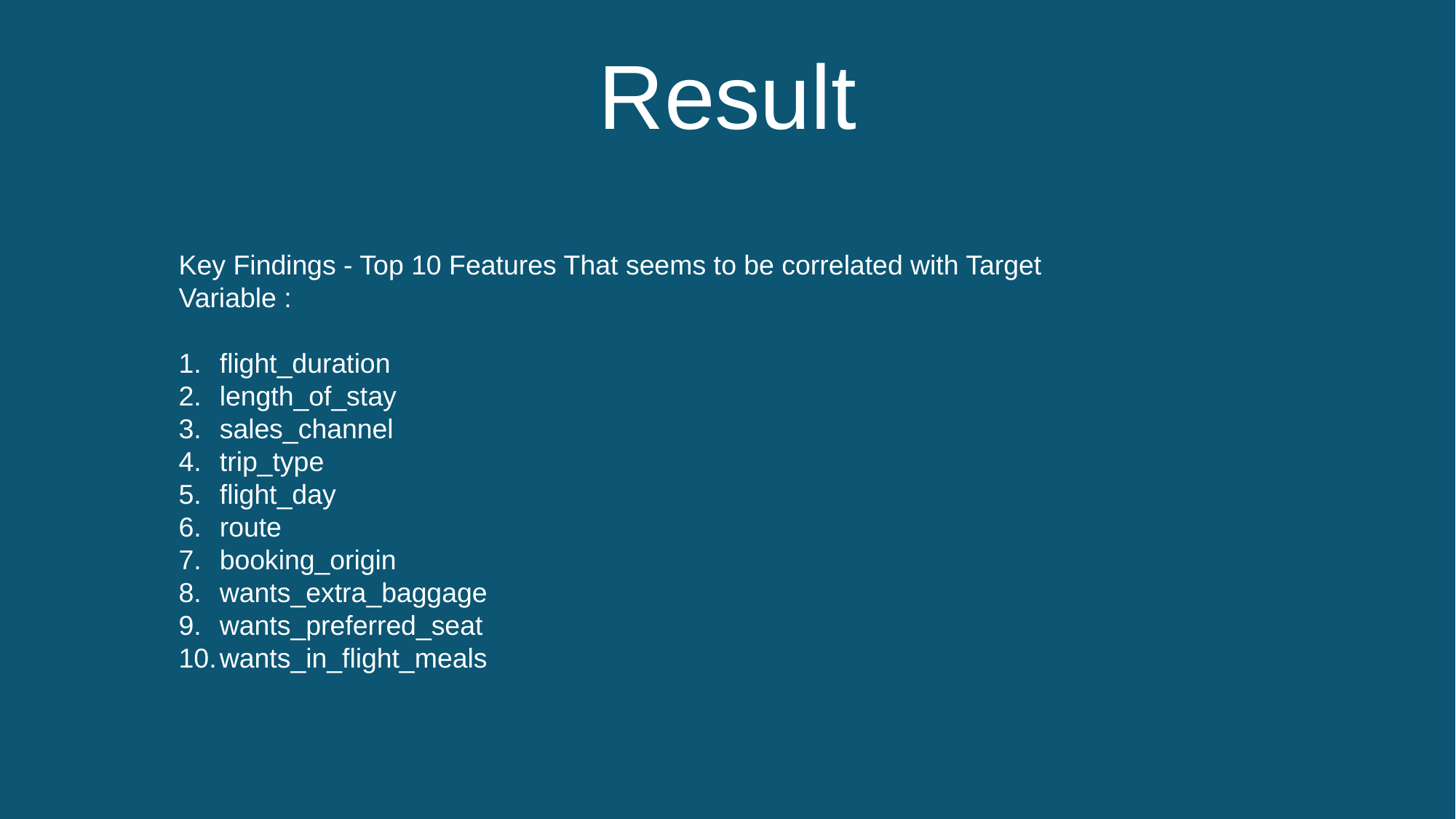

# Result
Key Findings - Top 10 Features That seems to be correlated with Target Variable :

flight_duration
length_of_stay
sales_channel
trip_type
flight_day
route
booking_origin
wants_extra_baggage
wants_preferred_seat
wants_in_flight_meals